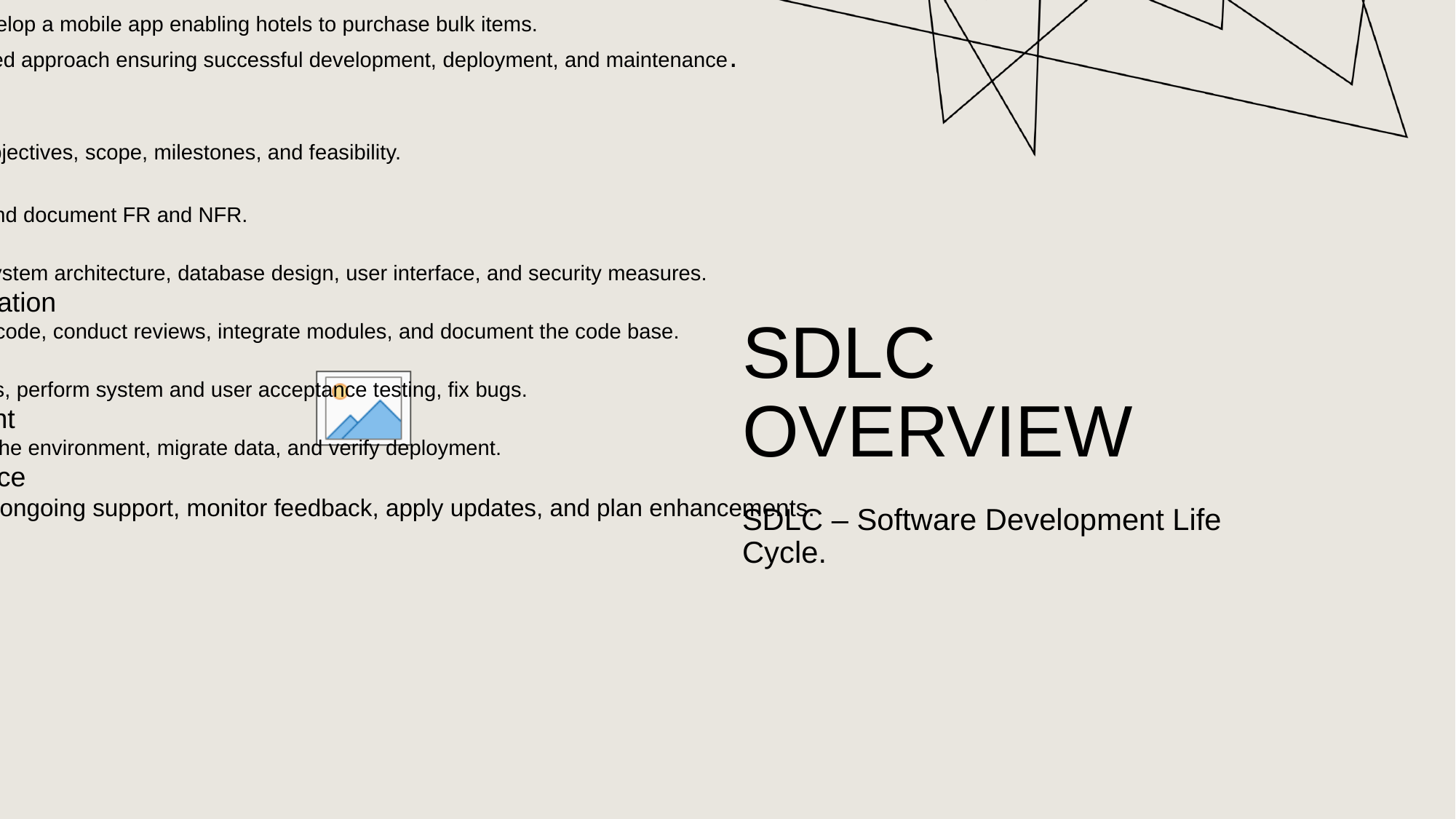

Objective: Develop a mobile app enabling hotels to purchase bulk items.
SDLC: Structured approach ensuring successful development, deployment, and maintenance.
Phases:
Planning
Define objectives, scope, milestones, and feasibility.
Analysis
Gather and document FR and NFR.
Design
Create system architecture, database design, user interface, and security measures.
Implementation
Develop code, conduct reviews, integrate modules, and document the code base.
Testing
Plan tests, perform system and user acceptance testing, fix bugs.
Deployment
Prepare the environment, migrate data, and verify deployment.
Maintenance
Provide ongoing support, monitor feedback, apply updates, and plan enhancements.

# Sdlc overview
SDLC – Software Development Life Cycle.